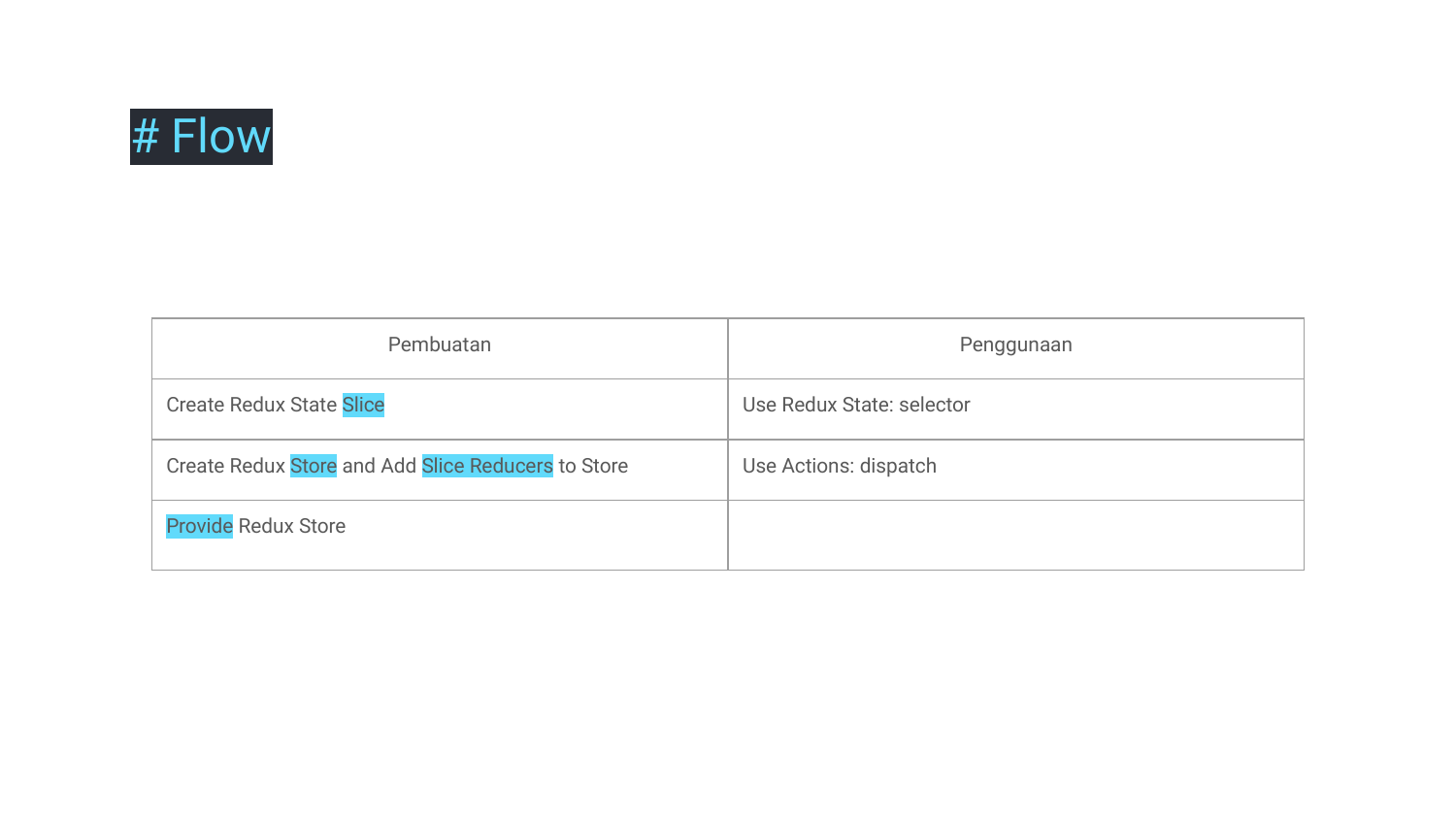

# Flow
| Pembuatan | Penggunaan |
| --- | --- |
| Create Redux State Slice | Use Redux State: selector |
| Create Redux Store and Add Slice Reducers to Store | Use Actions: dispatch |
| Provide Redux Store |  |